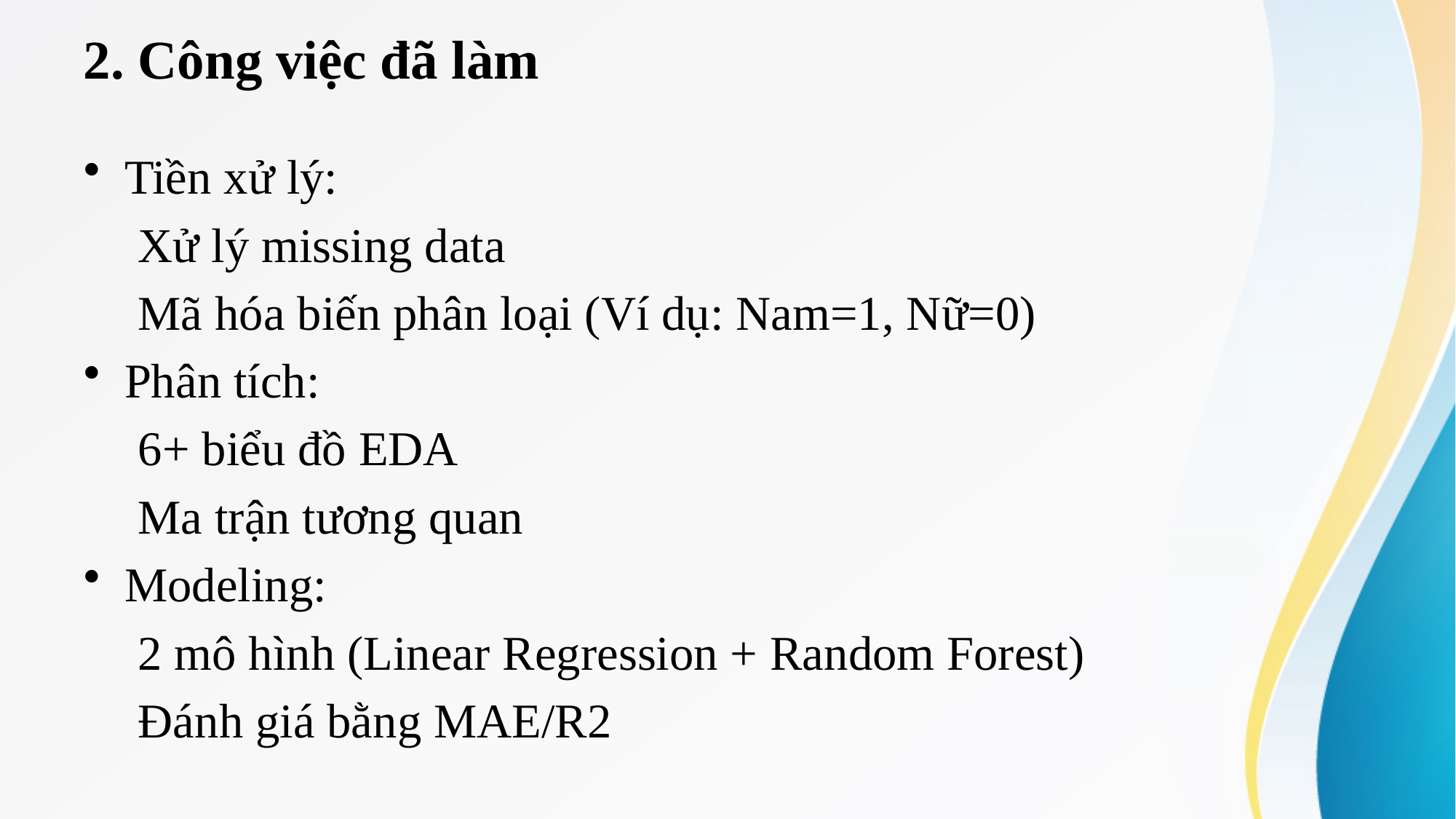

# 2. Công việc đã làm
Tiền xử lý:
Xử lý missing data
Mã hóa biến phân loại (Ví dụ: Nam=1, Nữ=0)
Phân tích:
6+ biểu đồ EDA
Ma trận tương quan
Modeling:
2 mô hình (Linear Regression + Random Forest)
Đánh giá bằng MAE/R2